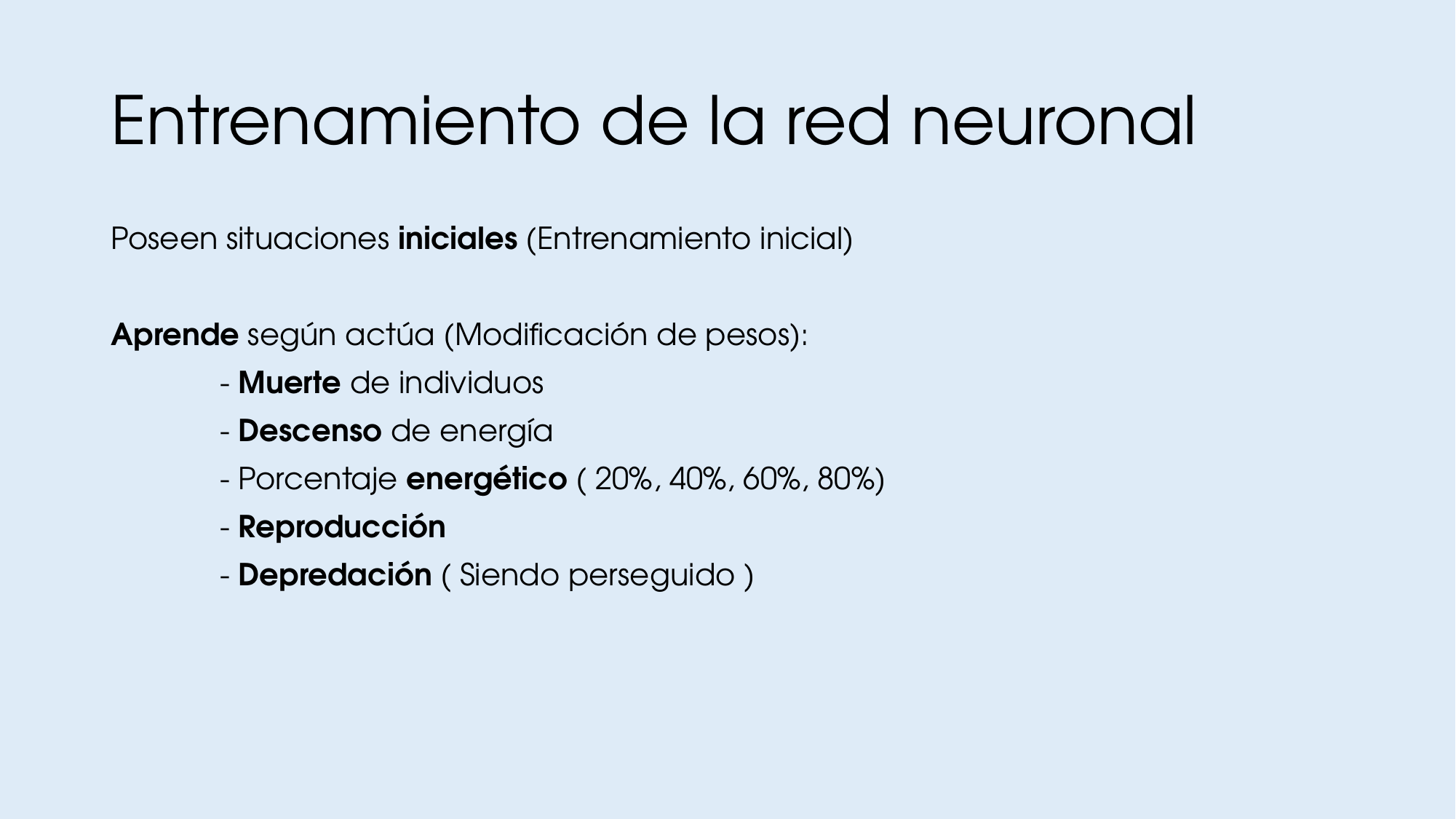

# Entrenamiento de la red neuronal
Poseen situaciones iniciales (Entrenamiento inicial)

Aprende según actúa (Modificación de pesos):
	- Muerte de individuos
	- Descenso de energía
	- Porcentaje energético ( 20%, 40%, 60%, 80%)
	- Reproducción
	- Depredación ( Siendo perseguido )